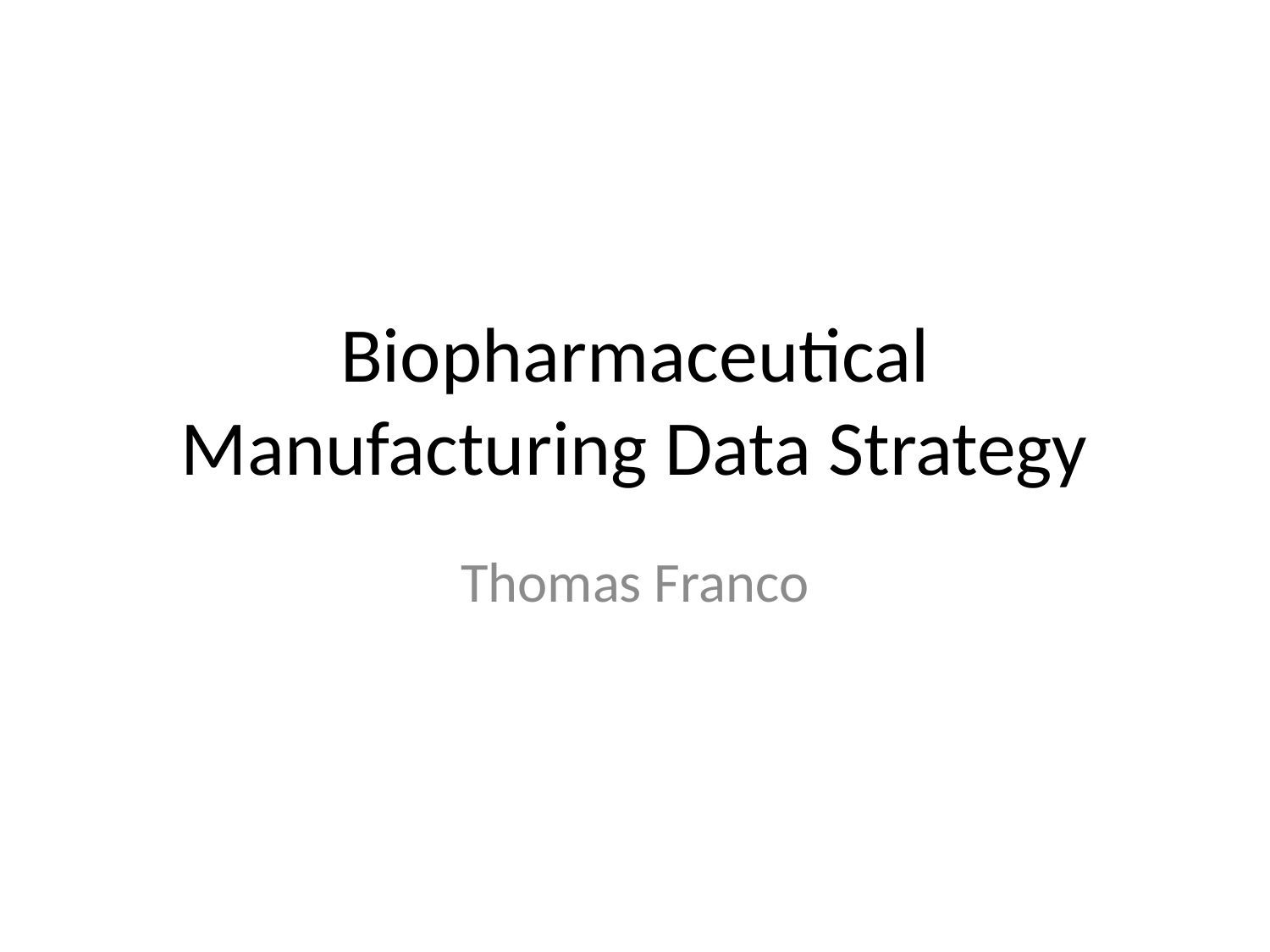

# Biopharmaceutical Manufacturing Data Strategy
Thomas Franco